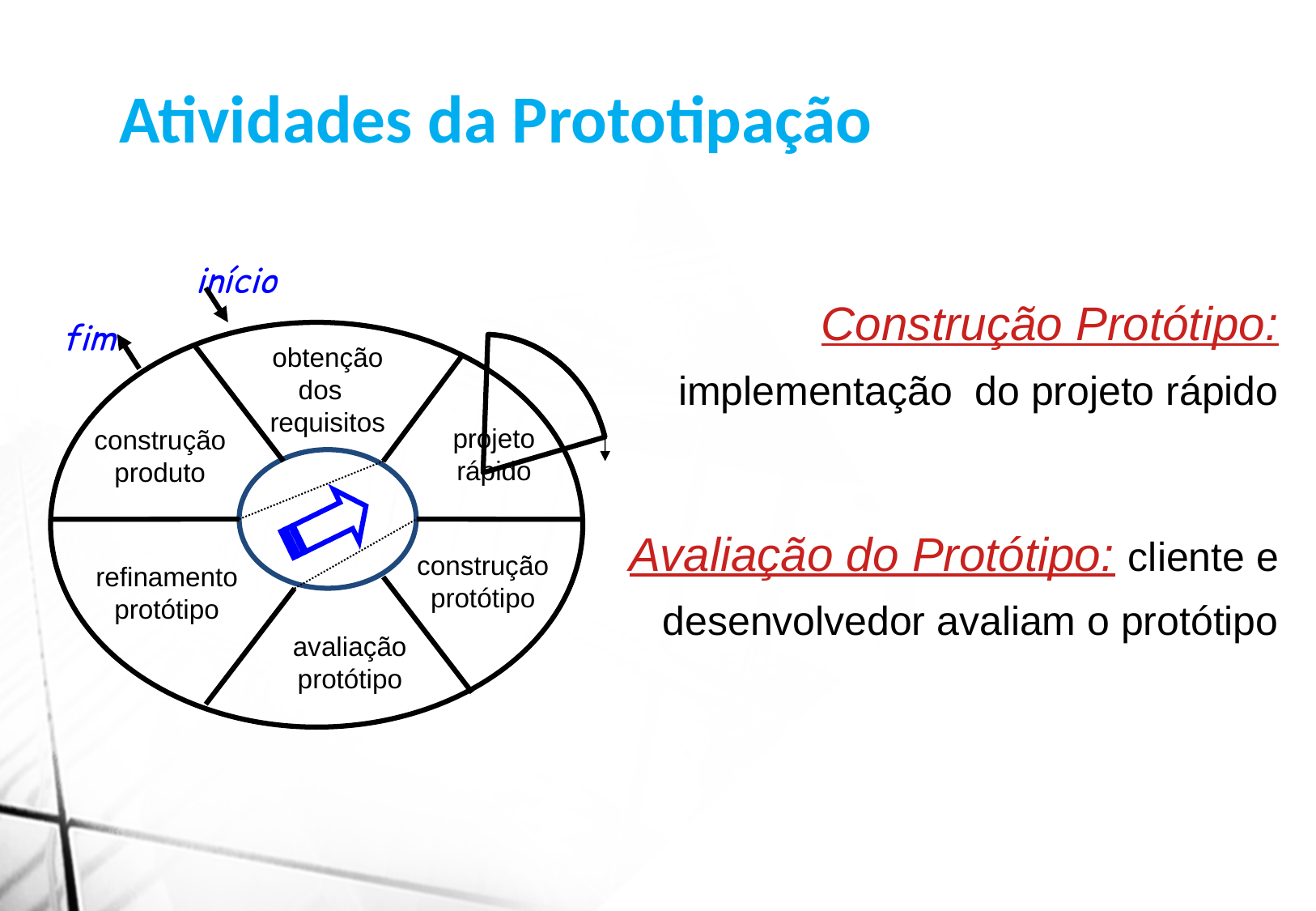

Atividades da Prototipação
início

fim

obtenção dos   requisitos

projeto rápido
construção produto

construção protótipo
refinamento protótipo

avaliação protótipo
Construção Protótipo: implementação  do projeto rápido

Avaliação do Protótipo: cliente e desenvolvedor avaliam o protótipo